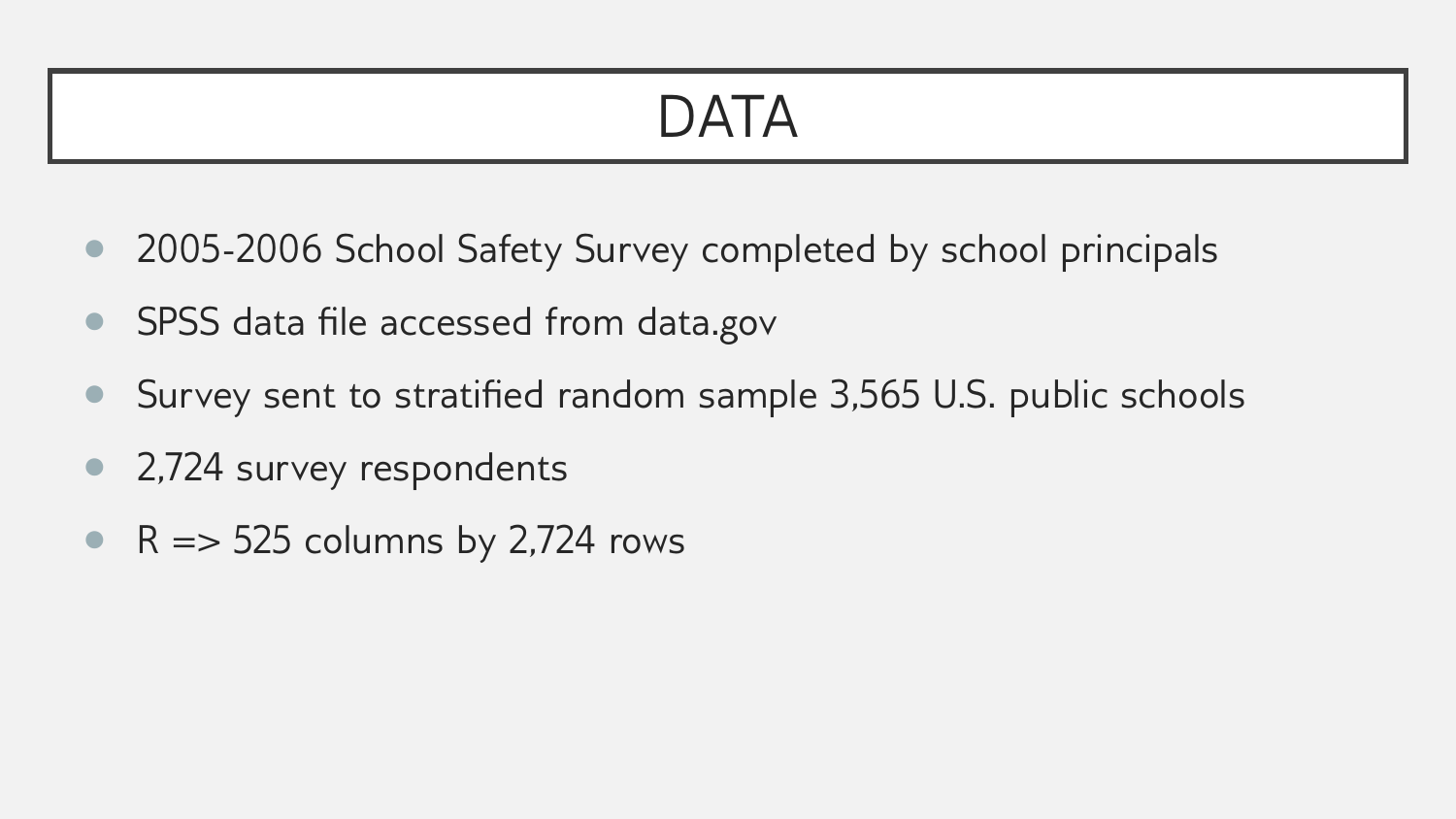

# Data

2005-2006 School Safety Survey completed by school principals
SPSS data file accessed from data.gov
Survey sent to stratified random sample 3,565 U.S. public schools
2,724 survey respondents
R => 525 columns by 2,724 rows